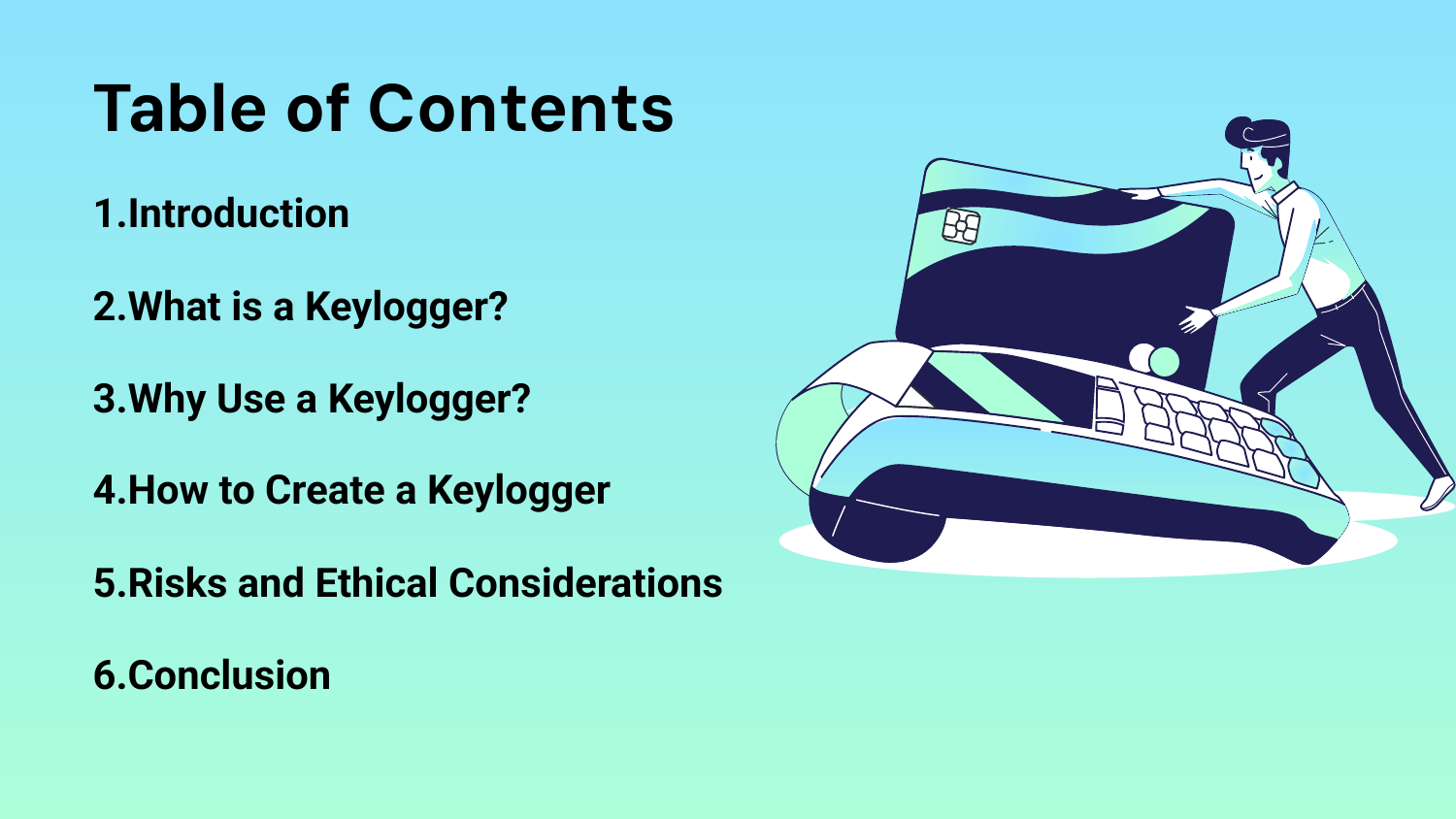

Table of Contents

1.Introduction
2.What is a Keylogger?
3.Why Use a Keylogger?
4.How to Create a Keylogger
5.Risks and Ethical Considerations
6.Conclusion